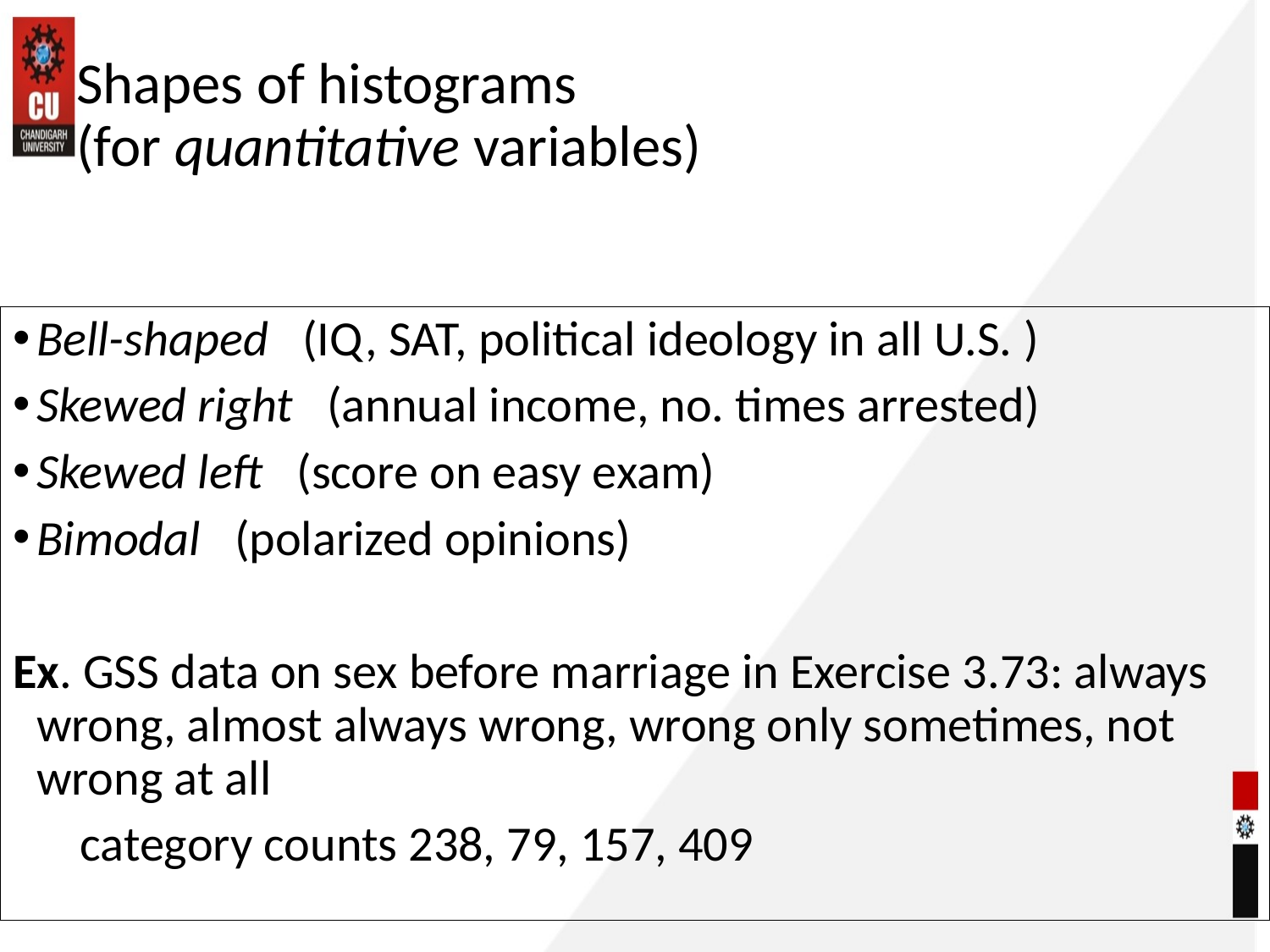

# Shapes of histograms (for quantitative variables)
Bell-shaped   (IQ, SAT, political ideology in all U.S. )
Skewed right   (annual income, no. times arrested)
Skewed left   (score on easy exam)
Bimodal   (polarized opinions)

Ex. GSS data on sex before marriage in Exercise 3.73: always wrong, almost always wrong, wrong only sometimes, not wrong at all
      category counts 238, 79, 157, 409